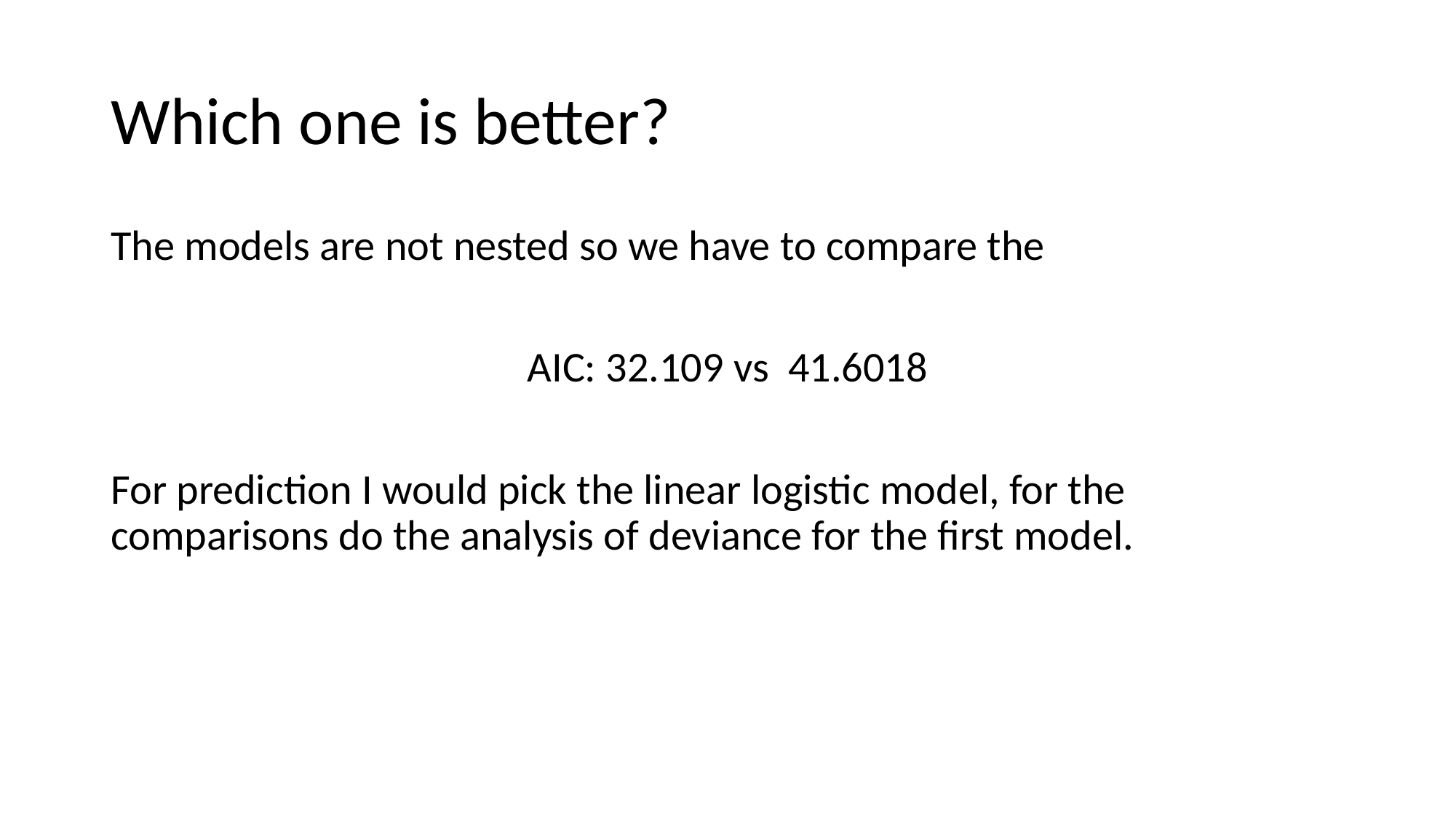

# Which one is better?
The models are not nested so we have to compare the

AIC: 32.109 vs  41.6018

For prediction I would pick the linear logistic model, for the comparisons do the analysis of deviance for the first model.